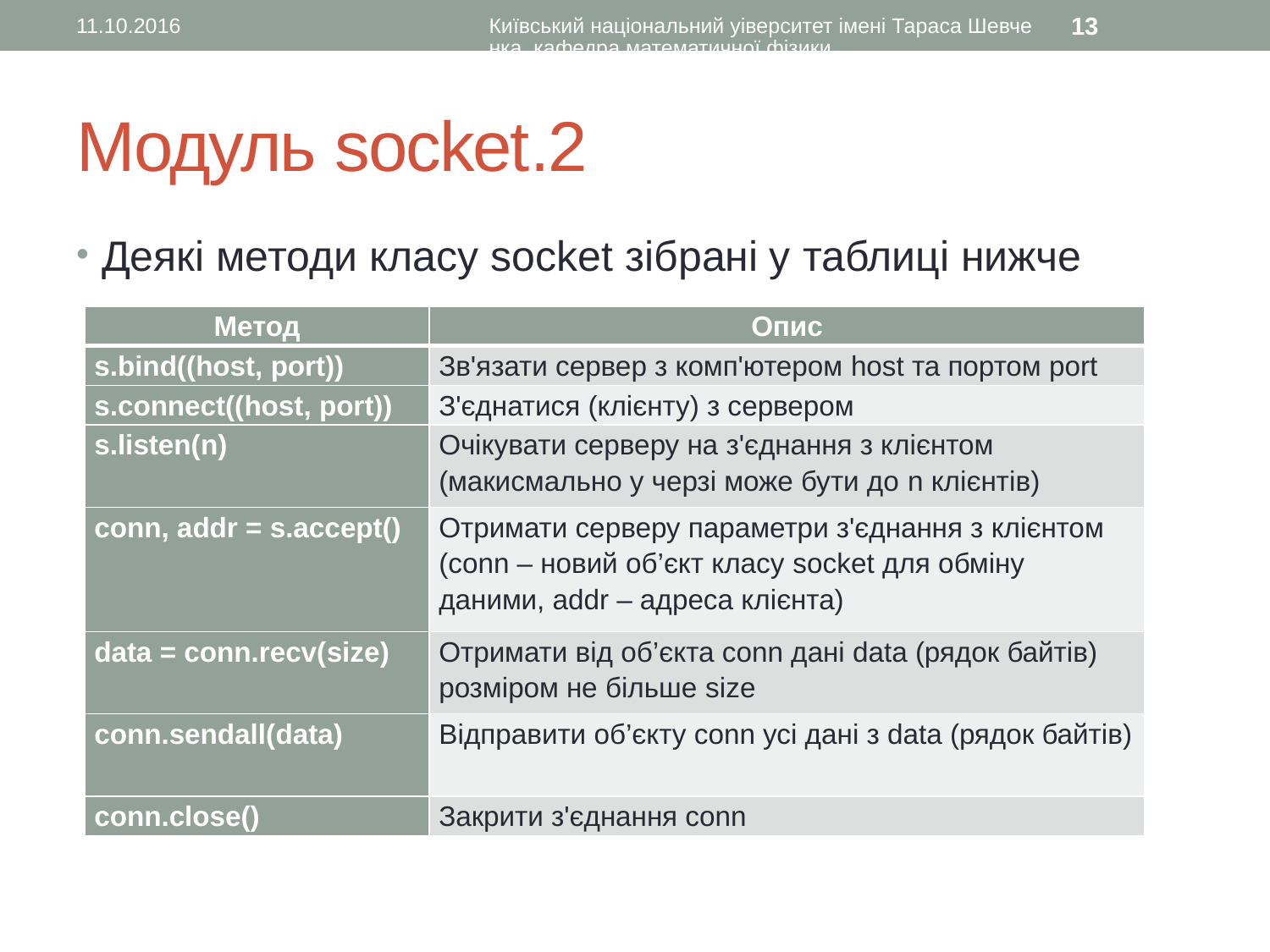

11.10.2016
Київський національний уіверситет імені Тараса Шевченка, кафедра математичної фізики
13
# Модуль socket.2
Деякі методи класу socket зібрані у таблиці нижче

| Метод | Опис |
| --- | --- |
| s.bind((host, port)) | Зв'язати сервер з комп'ютером host та портом port |
| s.connect((host, port)) | З'єднатися (клієнту) з сервером |
| s.listen(n) | Очікувати серверу на з'єднання з клієнтом (макисмально у черзі може бути до n клієнтів) |
| conn, addr = s.accept() | Отримати серверу параметри з'єднання з клієнтом (conn – новий об’єкт класу socket для обміну даними, addr – адреса клієнта) |
| data = conn.recv(size) | Отримати від об’єкта conn дані data (рядок байтів) розміром не більше size |
| conn.sendall(data) | Відправити об’єкту conn усі дані з data (рядок байтів) |
| conn.close() | Закрити з'єднання conn |